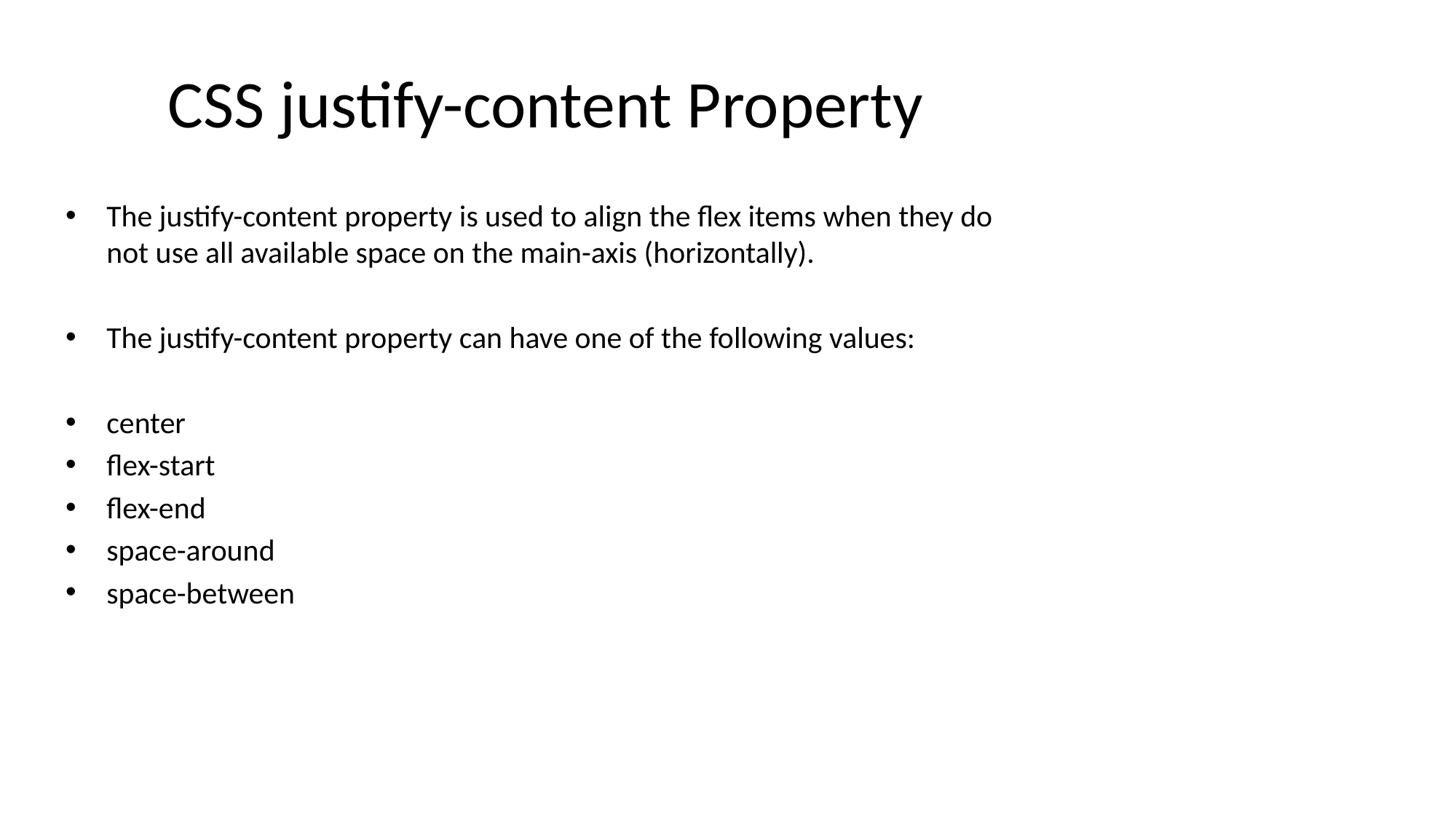

# CSS justify-content Property
The justify-content property is used to align the flex items when they do not use all available space on the main-axis (horizontally).

The justify-content property can have one of the following values:

center
flex-start
flex-end
space-around
space-between